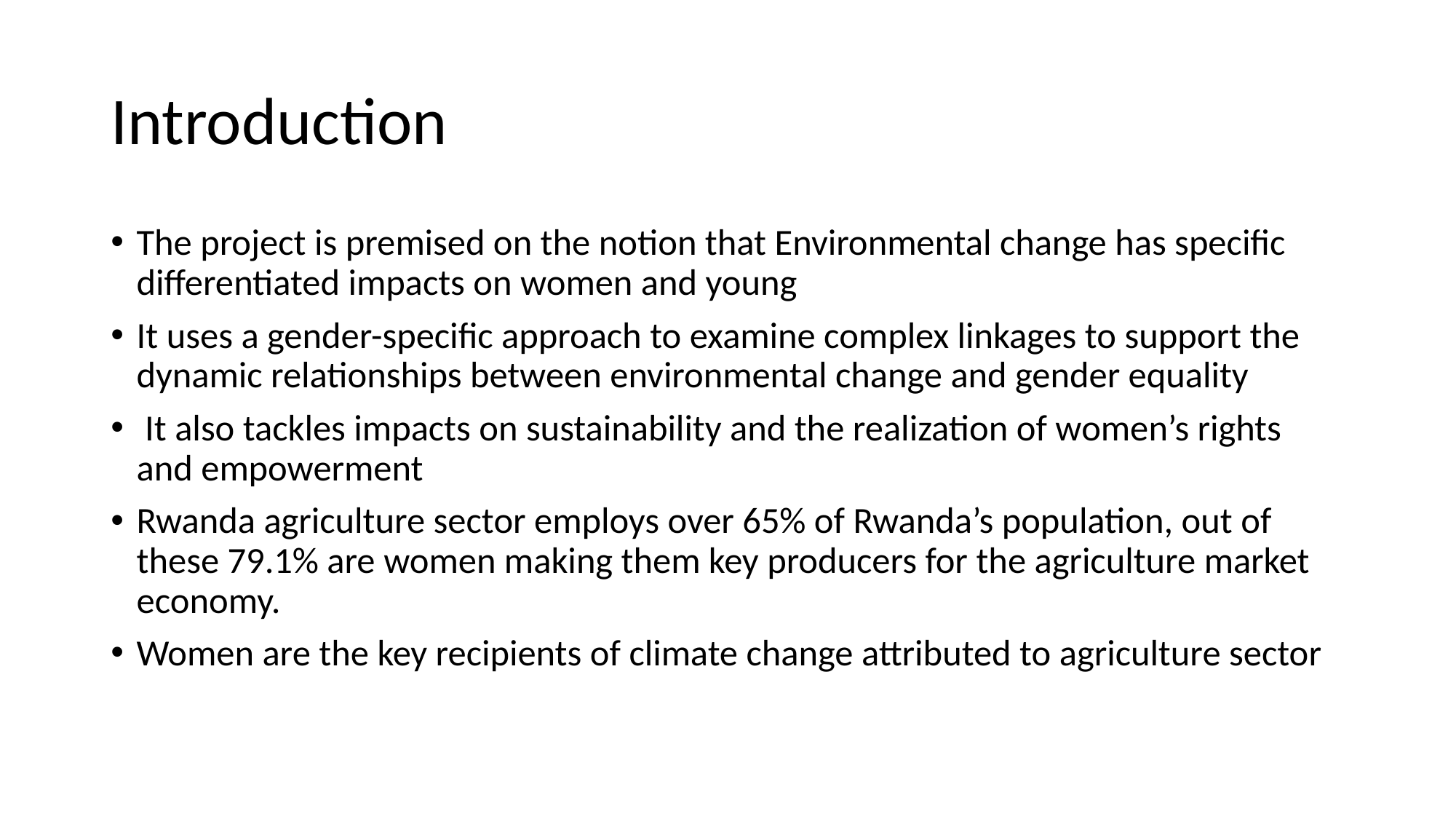

# Introduction
The project is premised on the notion that Environmental change has specific differentiated impacts on women and young
It uses a gender-specific approach to examine complex linkages to support the dynamic relationships between environmental change and gender equality
 It also tackles impacts on sustainability and the realization of women’s rights and empowerment
Rwanda agriculture sector employs over 65% of Rwanda’s population, out of these 79.1% are women making them key producers for the agriculture market economy.
Women are the key recipients of climate change attributed to agriculture sector